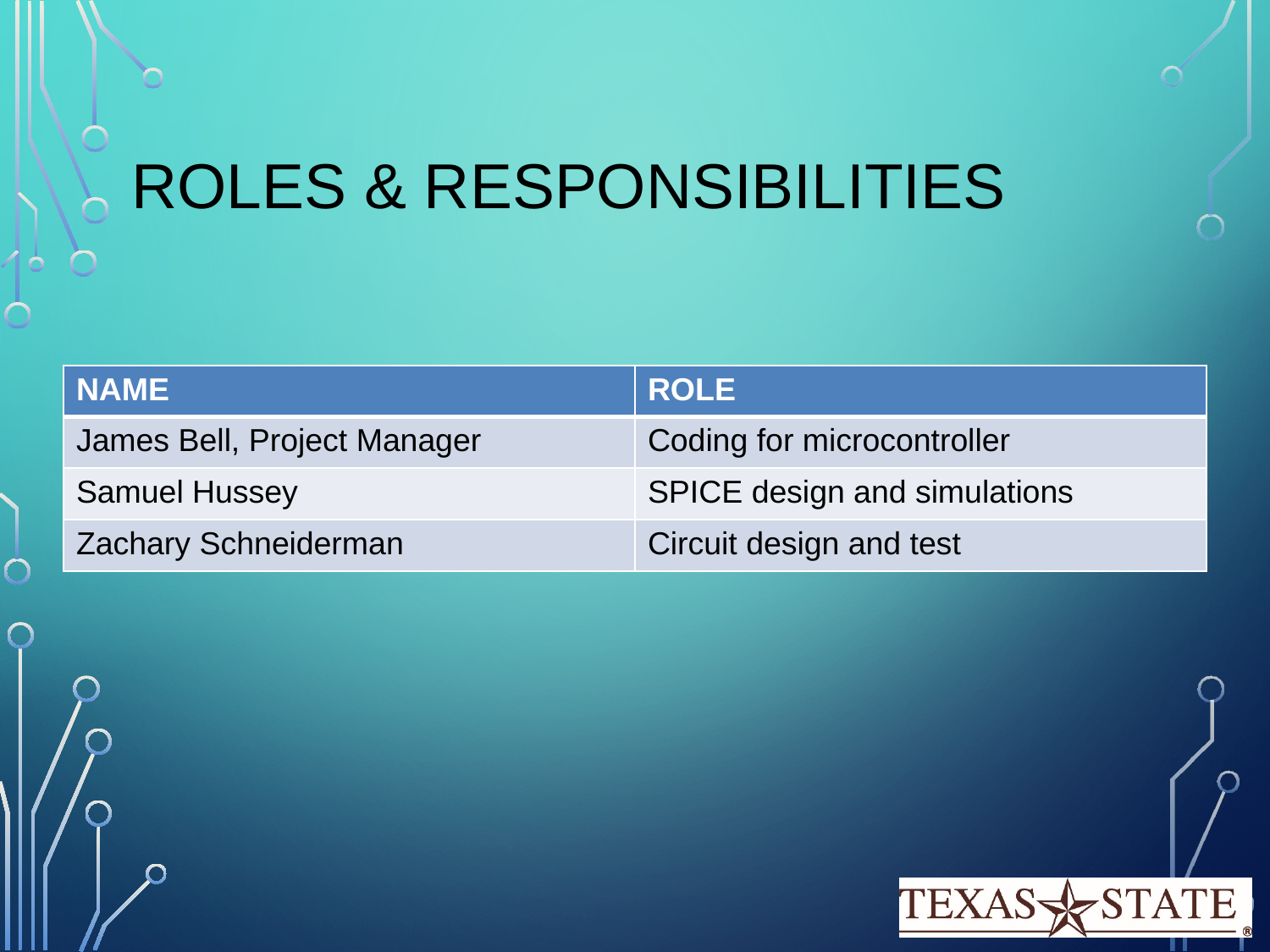

# Roles & Responsibilities
| NAME | ROLE |
| --- | --- |
| James Bell, Project Manager | Coding for microcontroller |
| Samuel Hussey | SPICE design and simulations |
| Zachary Schneiderman | Circuit design and test |